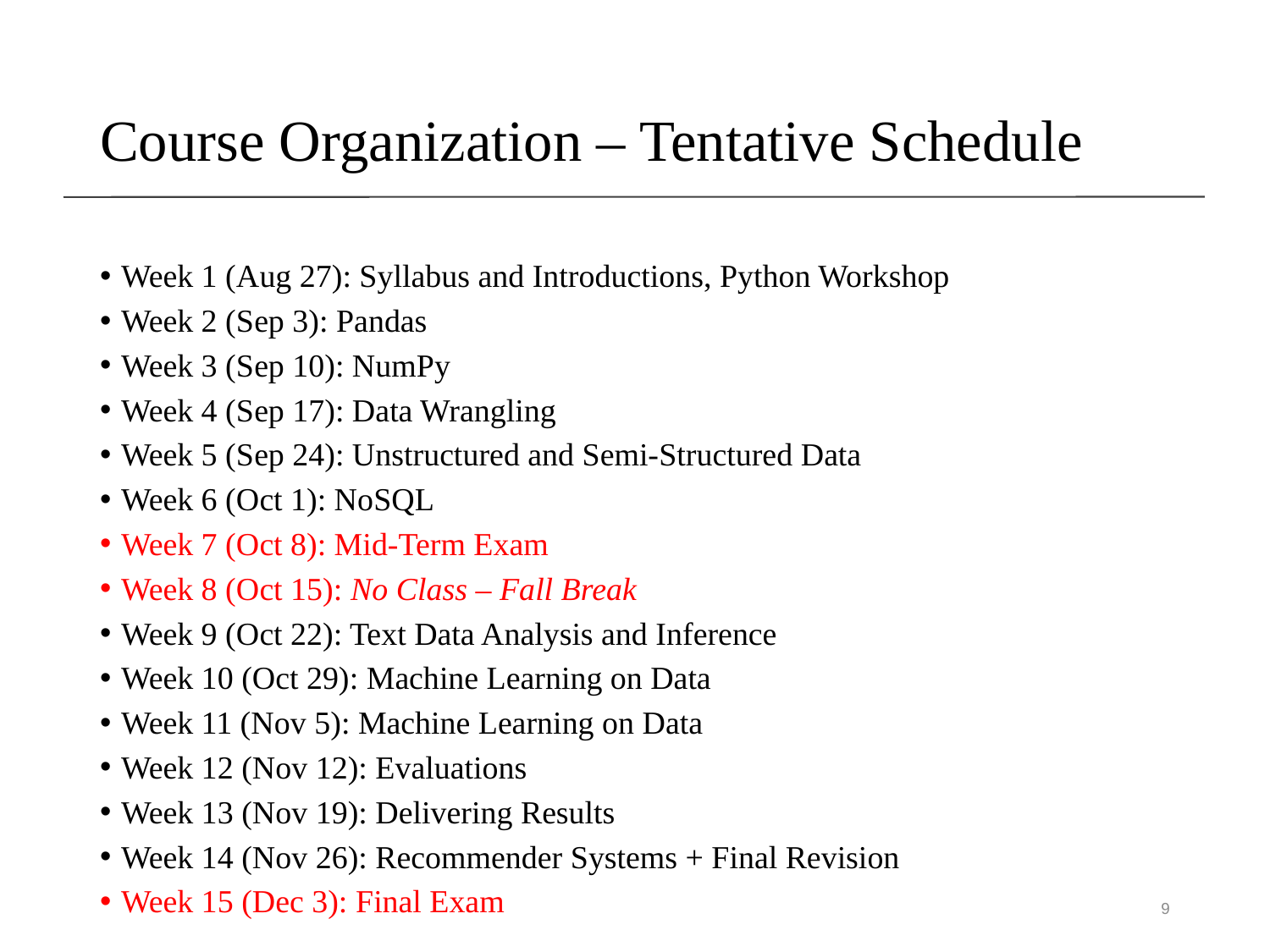

# Course Organization – Tentative Schedule
Week 1 (Aug 27): Syllabus and Introductions, Python Workshop
Week 2 (Sep 3): Pandas
Week 3 (Sep 10): NumPy
Week 4 (Sep 17): Data Wrangling
Week 5 (Sep 24): Unstructured and Semi-Structured Data
Week 6 (Oct 1): NoSQL
Week 7 (Oct 8): Mid-Term Exam
Week 8 (Oct 15): No Class – Fall Break
Week 9 (Oct 22): Text Data Analysis and Inference
Week 10 (Oct 29): Machine Learning on Data
Week 11 (Nov 5): Machine Learning on Data
Week 12 (Nov 12): Evaluations
Week 13 (Nov 19): Delivering Results
Week 14 (Nov 26): Recommender Systems + Final Revision
Week 15 (Dec 3): Final Exam

9